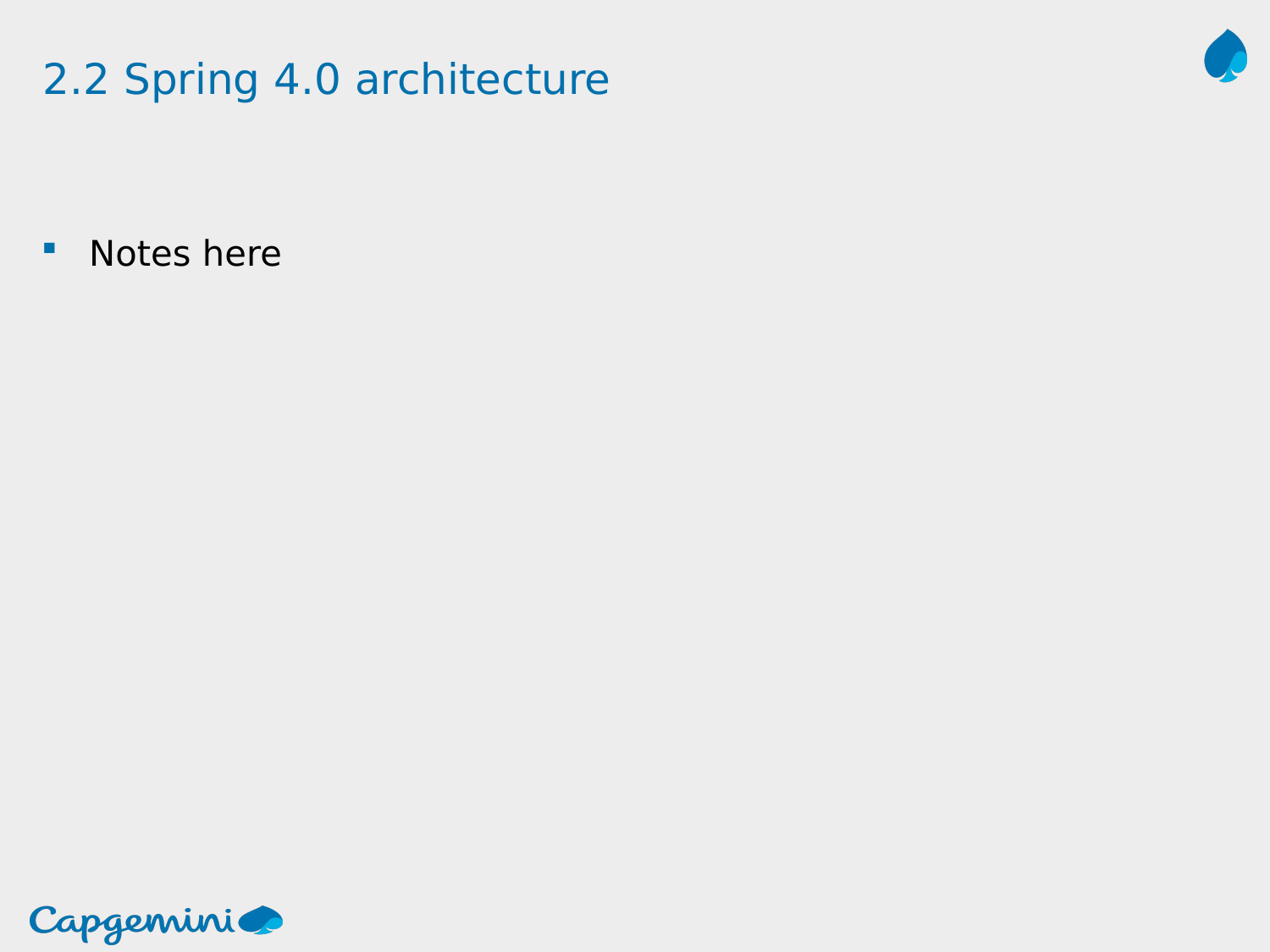

# 2.2 Spring 4.0 architecture

Notes here